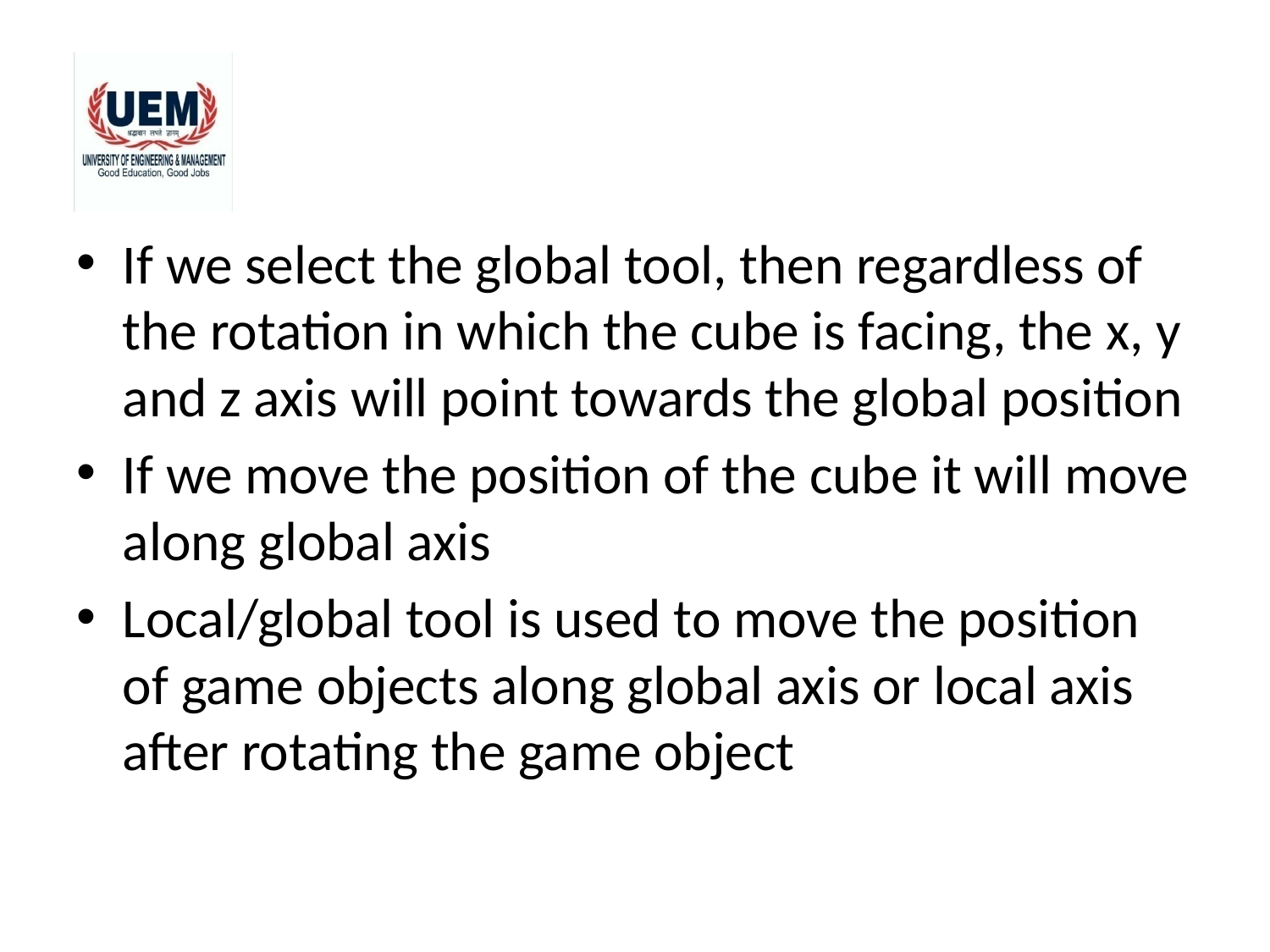

#
If we select the global tool, then regardless of the rotation in which the cube is facing, the x, y and z axis will point towards the global position
If we move the position of the cube it will move along global axis
Local/global tool is used to move the position of game objects along global axis or local axis after rotating the game object